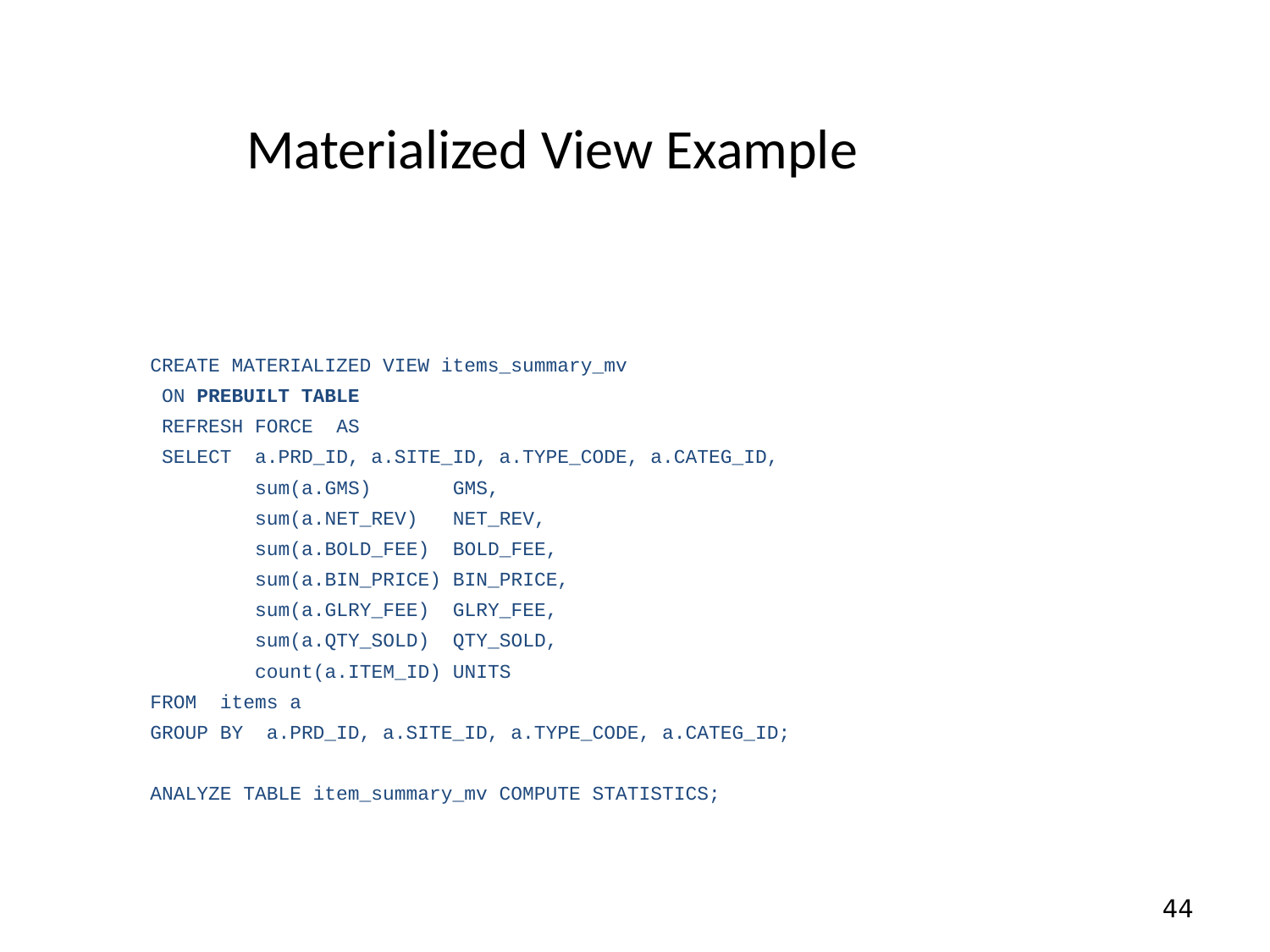

# Materialized View Example
CREATE MATERIALIZED VIEW items_summary_mv
 ON PREBUILT TABLE
 REFRESH FORCE  AS
 SELECT  a.PRD_ID, a.SITE_ID, a.TYPE_CODE, a.CATEG_ID,
         sum(a.GMS)       GMS,
         sum(a.NET_REV)   NET_REV,
         sum(a.BOLD_FEE)  BOLD_FEE,
         sum(a.BIN_PRICE) BIN_PRICE,
         sum(a.GLRY_FEE)  GLRY_FEE,
         sum(a.QTY_SOLD)  QTY_SOLD,
         count(a.ITEM_ID) UNITS
FROM  items a
GROUP BY  a.PRD_ID, a.SITE_ID, a.TYPE_CODE, a.CATEG_ID;

ANALYZE TABLE item_summary_mv COMPUTE STATISTICS;
44